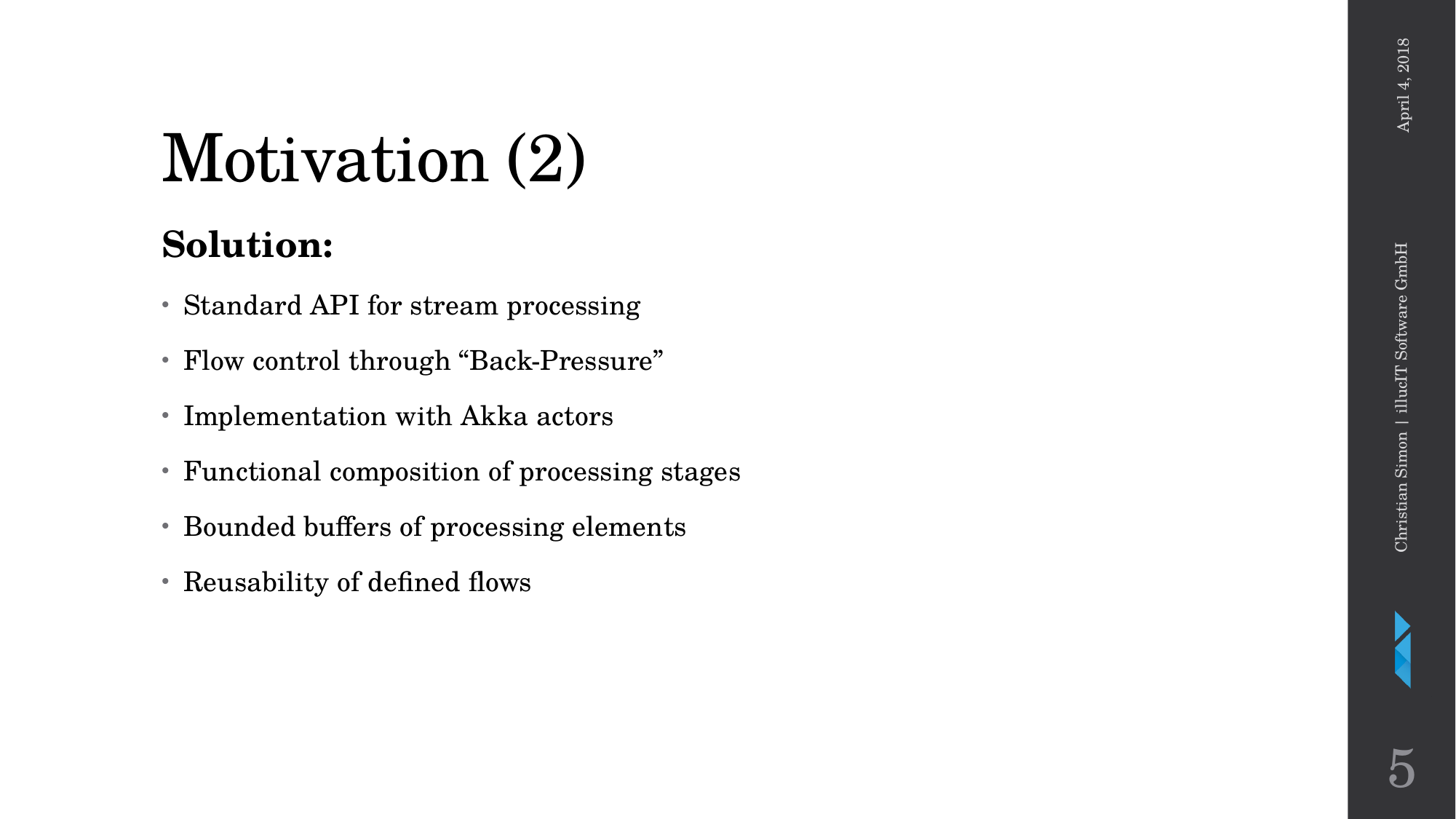

# Motivation (2)
April 4, 2018
Solution:
Standard API for stream processing
Flow control through “Back-Pressure”
Implementation with Akka actors
Functional composition of processing stages
Bounded buffers of processing elements
Reusability of defined flows
Christian Simon | illucIT Software GmbH
5